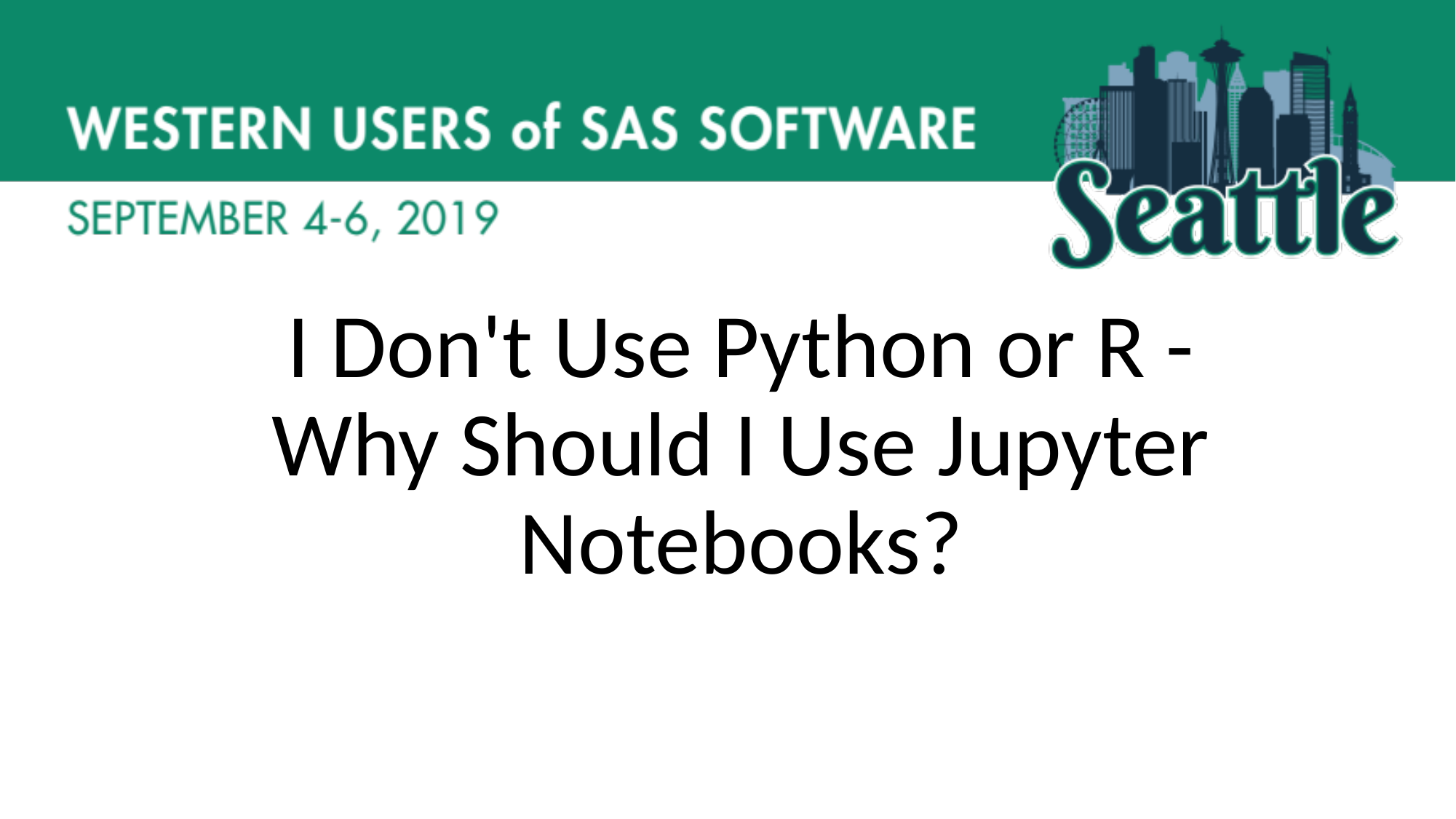

# I Don't Use Python or R - Why Should I Use Jupyter Notebooks?